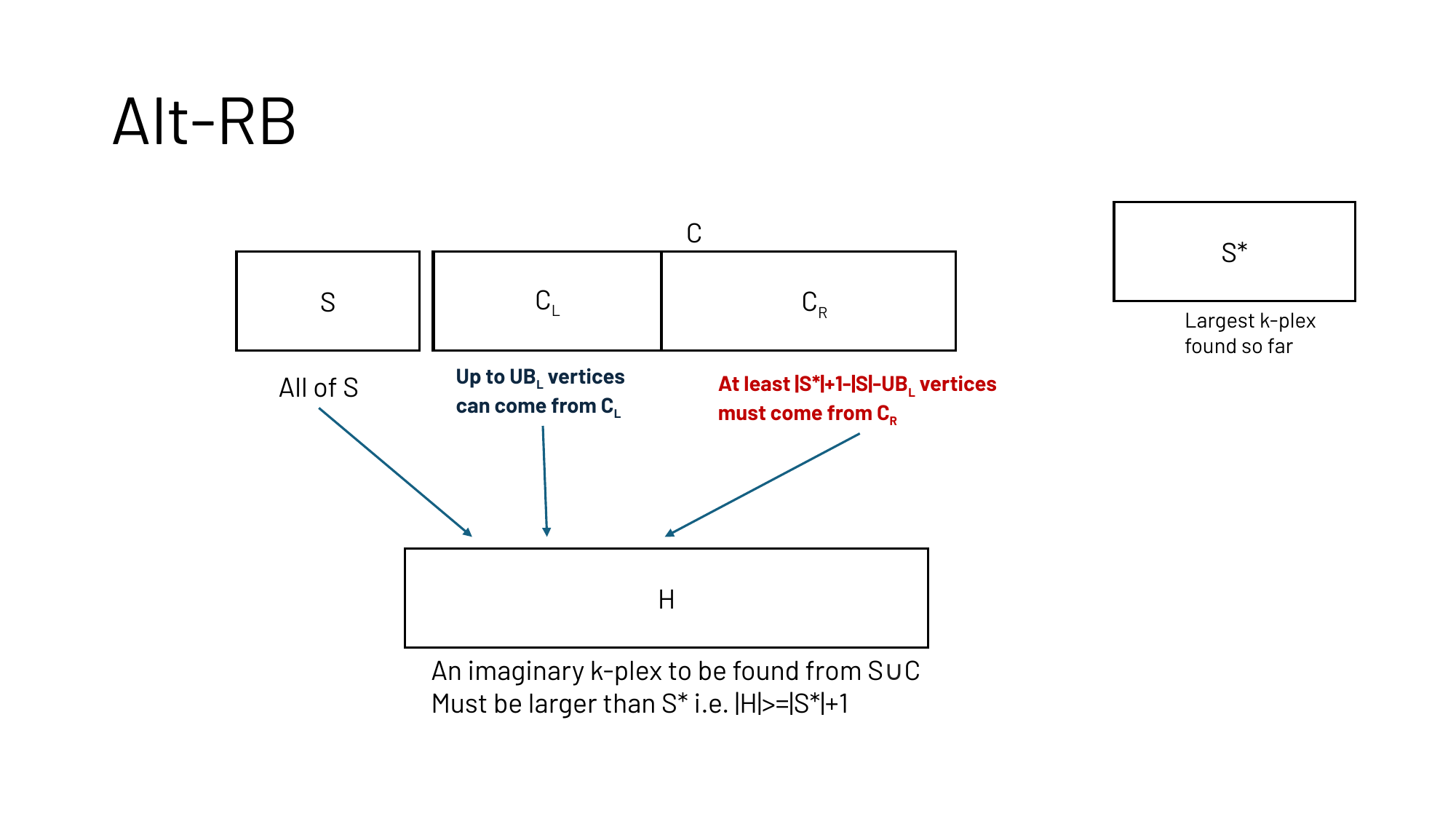

# Alt-RB
S*
C
CL
S

CR
Largest k-plex found so far
Up to UBL vertices can come from CL
All of S
At least |S*|+1-|S|-UBL vertices must come from CR
H
An imaginary k-plex to be found from S∪C
Must be larger than S* i.e. |H|>=|S*|+1